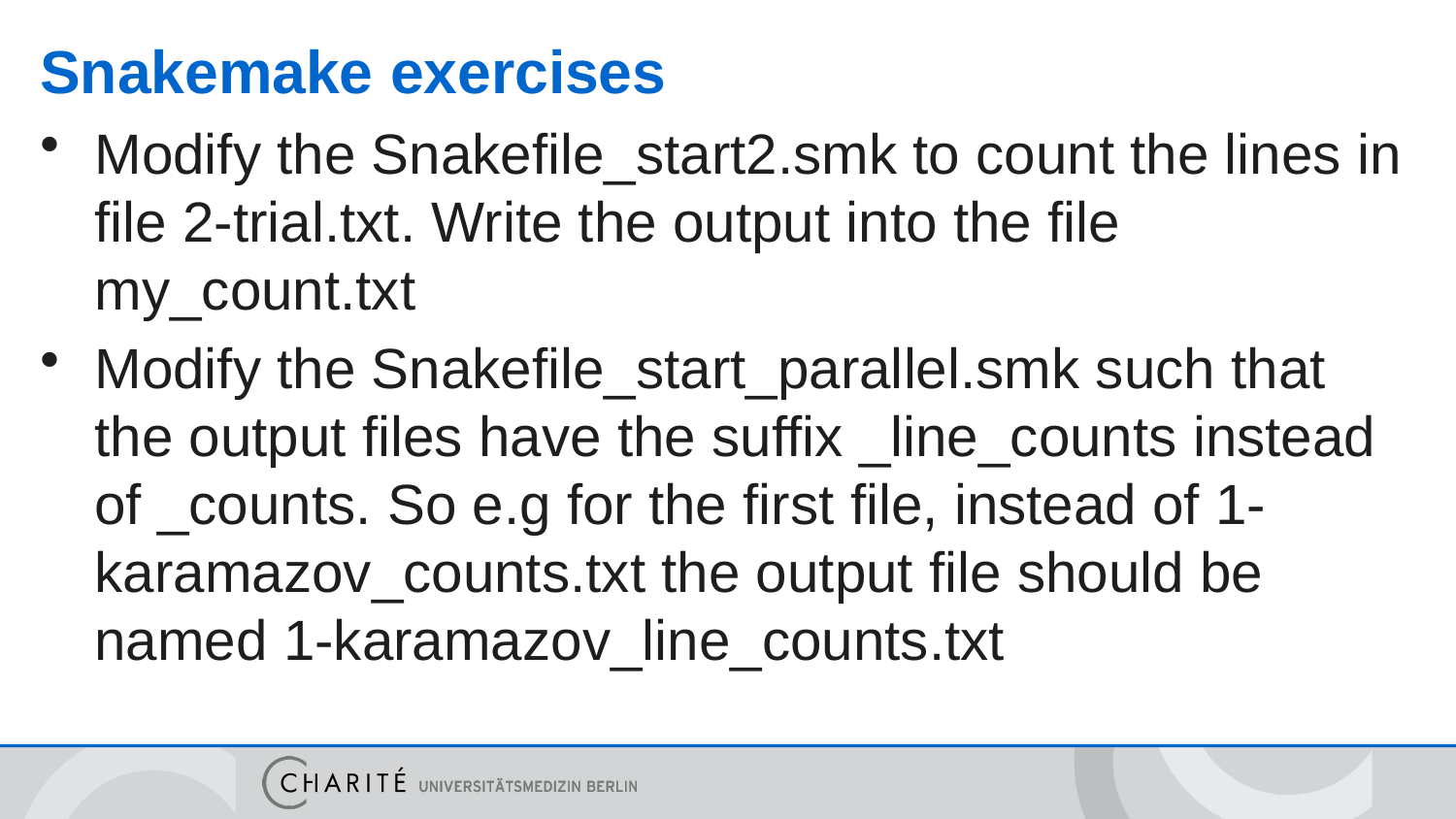

# Snakemake exercises
Modify the Snakefile_start2.smk to count the lines in file 2-trial.txt. Write the output into the file my_count.txt
Modify the Snakefile_start_parallel.smk such that the output files have the suffix _line_counts instead of _counts. So e.g for the first file, instead of 1-karamazov_counts.txt the output file should be named 1-karamazov_line_counts.txt